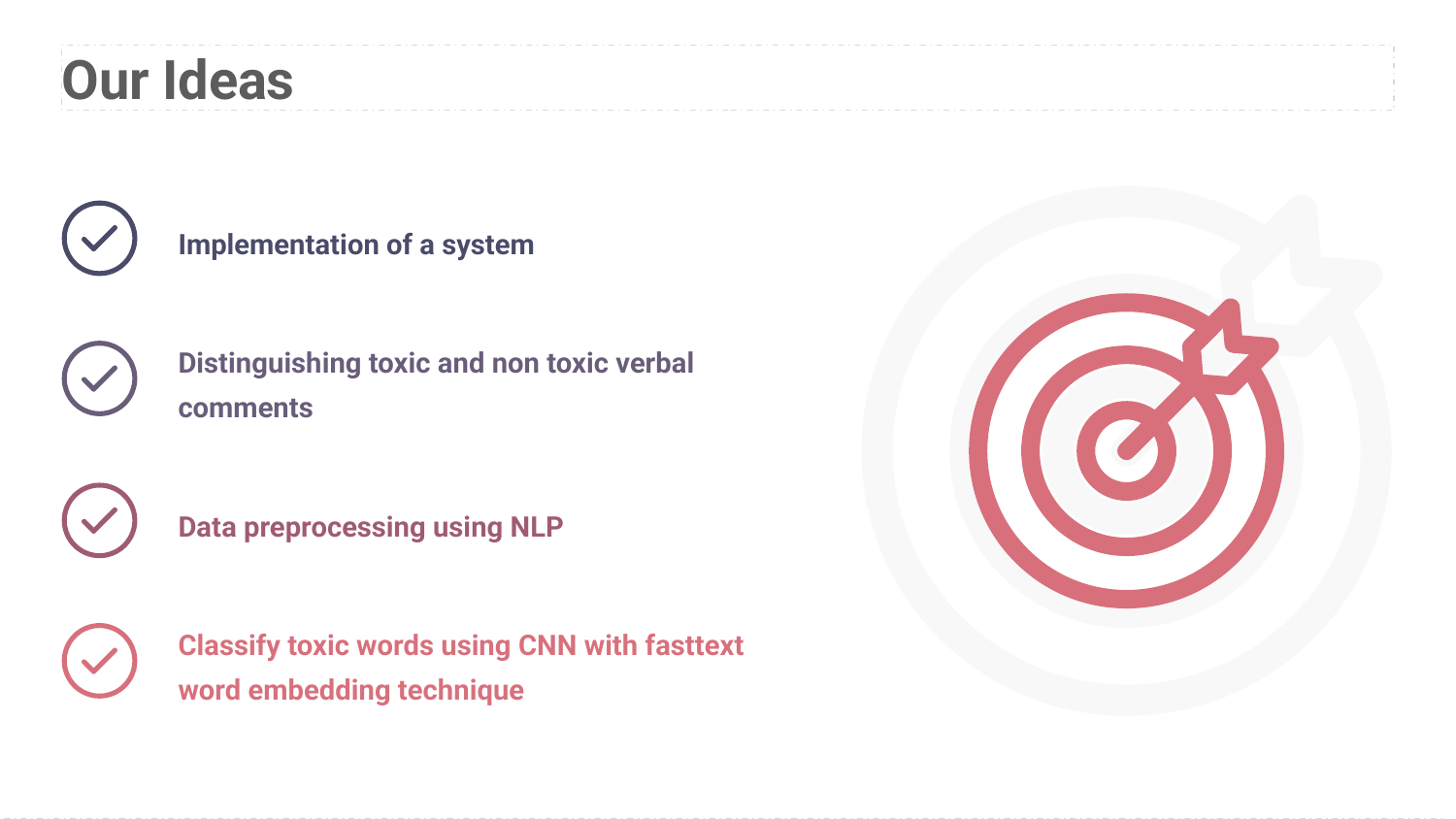

Our Ideas

Implementation of a system

Distinguishing toxic and non toxic verbal comments

Data preprocessing using NLP
Classify toxic words using CNN with fasttext word embedding technique